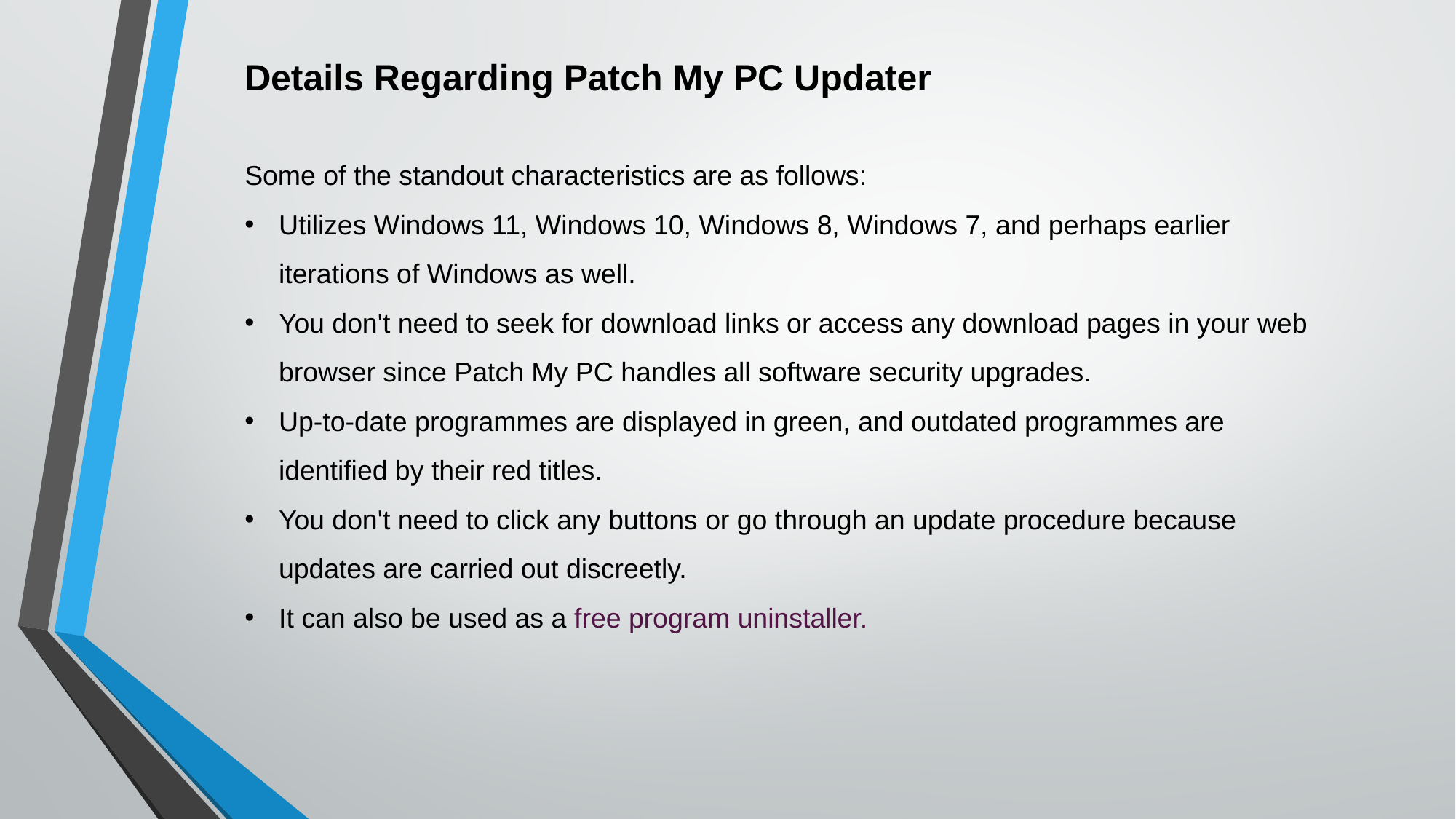

Details Regarding Patch My PC Updater

Some of the standout characteristics are as follows:
Utilizes Windows 11, Windows 10, Windows 8, Windows 7, and perhaps earlier iterations of Windows as well.
You don't need to seek for download links or access any download pages in your web browser since Patch My PC handles all software security upgrades.
Up-to-date programmes are displayed in green, and outdated programmes are identified by their red titles.
You don't need to click any buttons or go through an update procedure because updates are carried out discreetly.
It can also be used as a free program uninstaller.